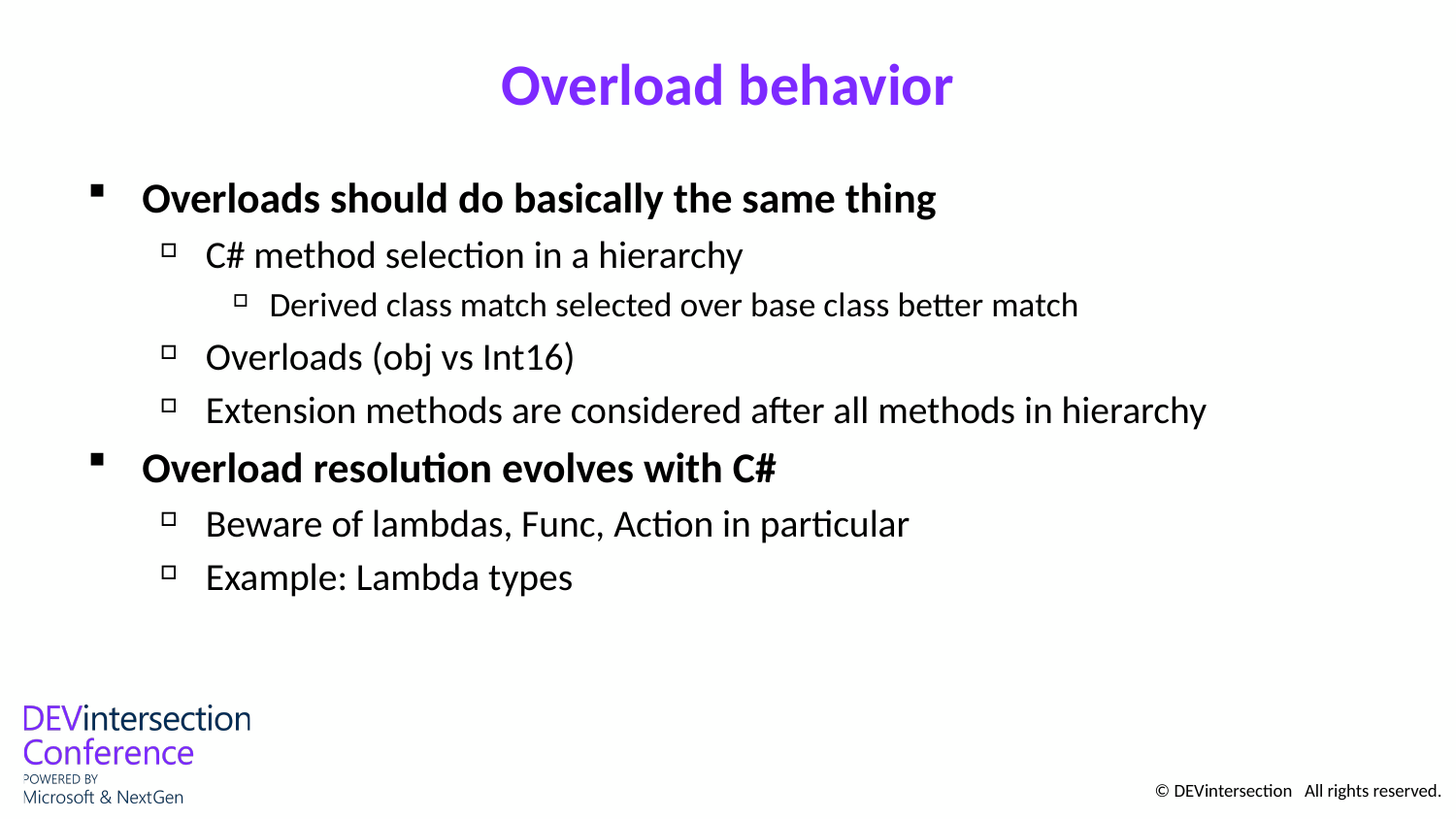

# Overload behavior
Overloads should do basically the same thing
C# method selection in a hierarchy
Derived class match selected over base class better match
Overloads (obj vs Int16)
Extension methods are considered after all methods in hierarchy
Overload resolution evolves with C#
Beware of lambdas, Func, Action in particular
Example: Lambda types